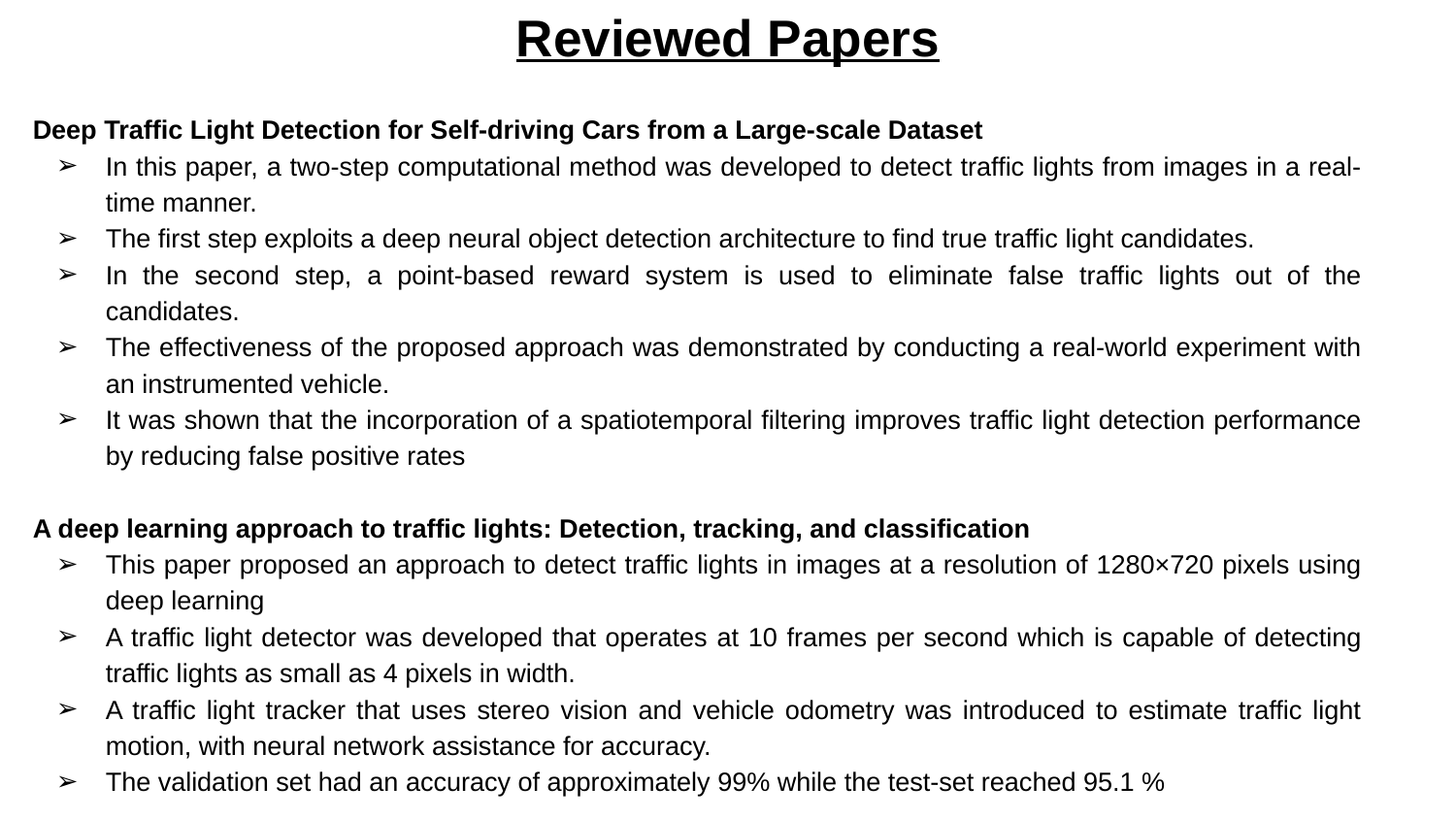

# Reviewed Papers

Deep Traffic Light Detection for Self-driving Cars from a Large-scale Dataset
In this paper, a two-step computational method was developed to detect traffic lights from images in a real-time manner.
The first step exploits a deep neural object detection architecture to find true traffic light candidates.
In the second step, a point-based reward system is used to eliminate false traffic lights out of the candidates.
The effectiveness of the proposed approach was demonstrated by conducting a real-world experiment with an instrumented vehicle.
It was shown that the incorporation of a spatiotemporal filtering improves traffic light detection performance by reducing false positive rates

A deep learning approach to traffic lights: Detection, tracking, and classification
This paper proposed an approach to detect traffic lights in images at a resolution of 1280×720 pixels using deep learning
A traffic light detector was developed that operates at 10 frames per second which is capable of detecting traffic lights as small as 4 pixels in width.
A traffic light tracker that uses stereo vision and vehicle odometry was introduced to estimate traffic light motion, with neural network assistance for accuracy.
The validation set had an accuracy of approximately 99% while the test-set reached 95.1 %